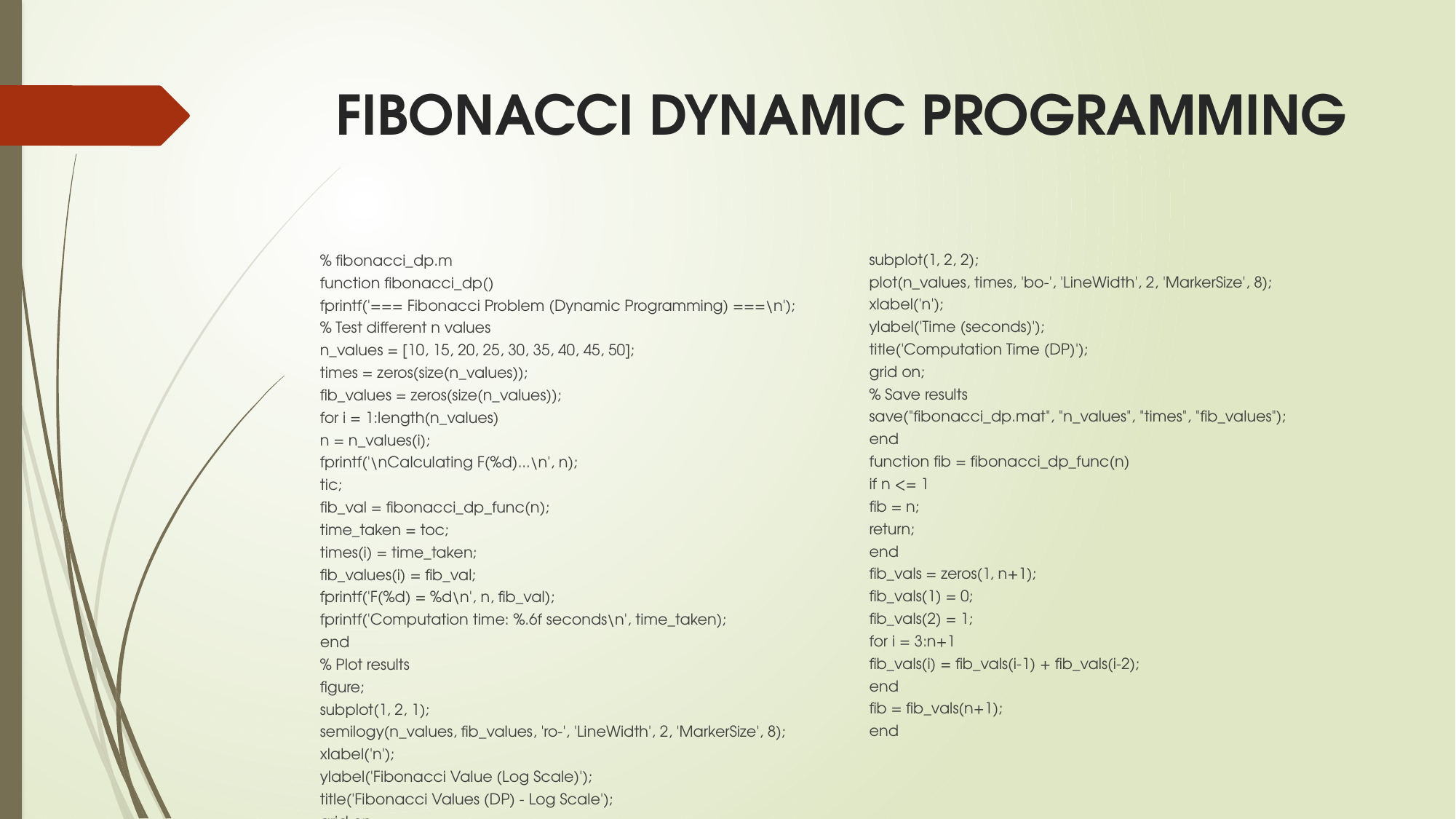

# FIBONACCI DYNAMIC PROGRAMMING
subplot(1, 2, 2);
plot(n_values, times, 'bo-', 'LineWidth', 2, 'MarkerSize', 8);
xlabel('n');
ylabel('Time (seconds)');
title('Computation Time (DP)');
grid on;
% Save results
save("fibonacci_dp.mat", "n_values", "times", "fib_values");
end
function fib = fibonacci_dp_func(n)
if n <= 1
fib = n;
return;
end
fib_vals = zeros(1, n+1);
fib_vals(1) = 0;
fib_vals(2) = 1;
for i = 3:n+1
fib_vals(i) = fib_vals(i-1) + fib_vals(i-2);
end
fib = fib_vals(n+1);
end

% fibonacci_dp.m
function fibonacci_dp()
fprintf('=== Fibonacci Problem (Dynamic Programming) ===\n');
% Test different n values
n_values = [10, 15, 20, 25, 30, 35, 40, 45, 50];
times = zeros(size(n_values));
fib_values = zeros(size(n_values));
for i = 1:length(n_values)
n = n_values(i);
fprintf('\nCalculating F(%d)...\n', n);
tic;
fib_val = fibonacci_dp_func(n);
time_taken = toc;
times(i) = time_taken;
fib_values(i) = fib_val;
fprintf('F(%d) = %d\n', n, fib_val);
fprintf('Computation time: %.6f seconds\n', time_taken);
end
% Plot results
figure;
subplot(1, 2, 1);
semilogy(n_values, fib_values, 'ro-', 'LineWidth', 2, 'MarkerSize', 8);
xlabel('n');
ylabel('Fibonacci Value (Log Scale)');
title('Fibonacci Values (DP) - Log Scale');
grid on;